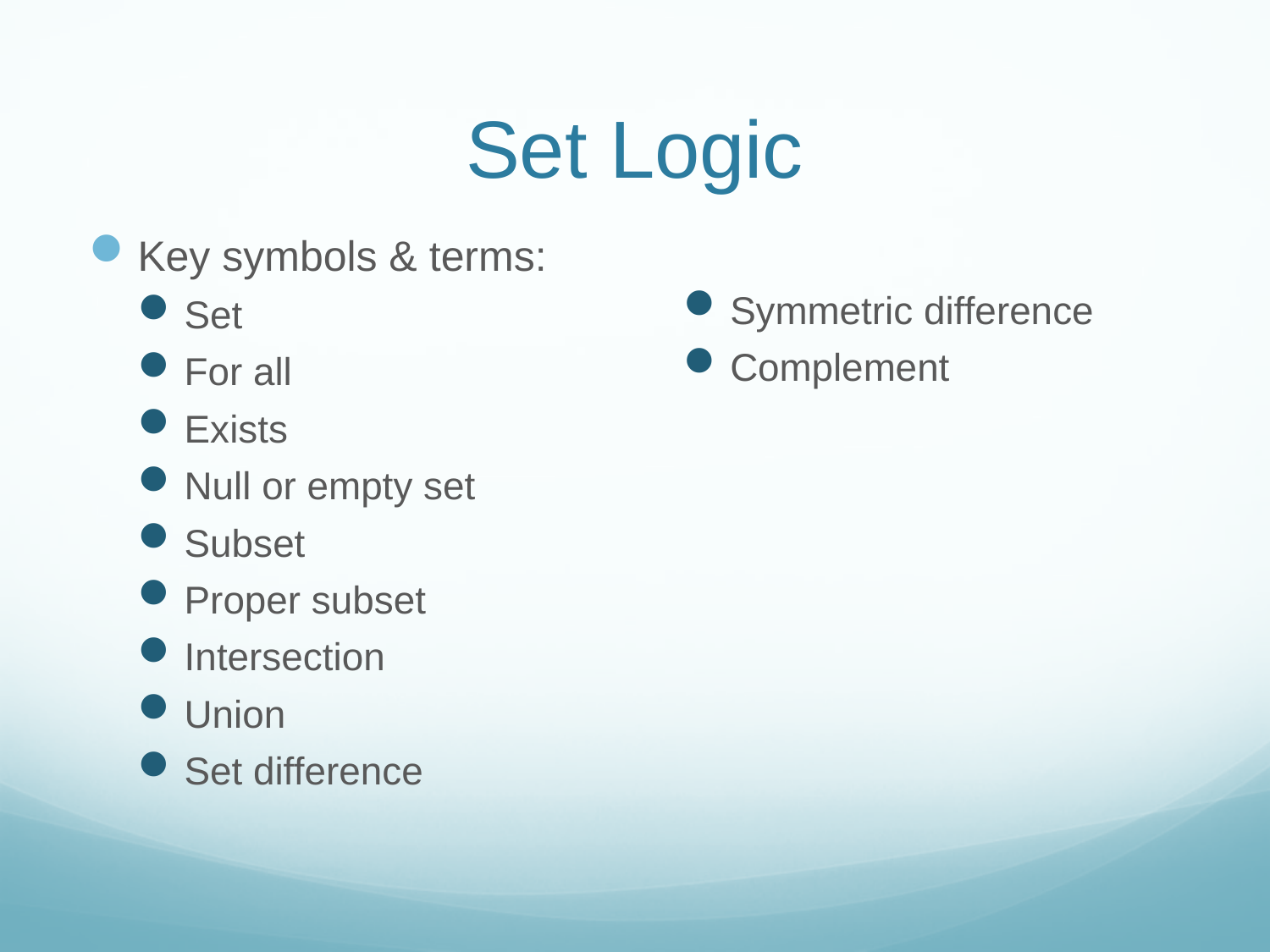

# Set Logic
Key symbols & terms:
Set
For all
Exists
Null or empty set
Subset
Proper subset
Intersection
Union
Set difference

Symmetric difference
Complement